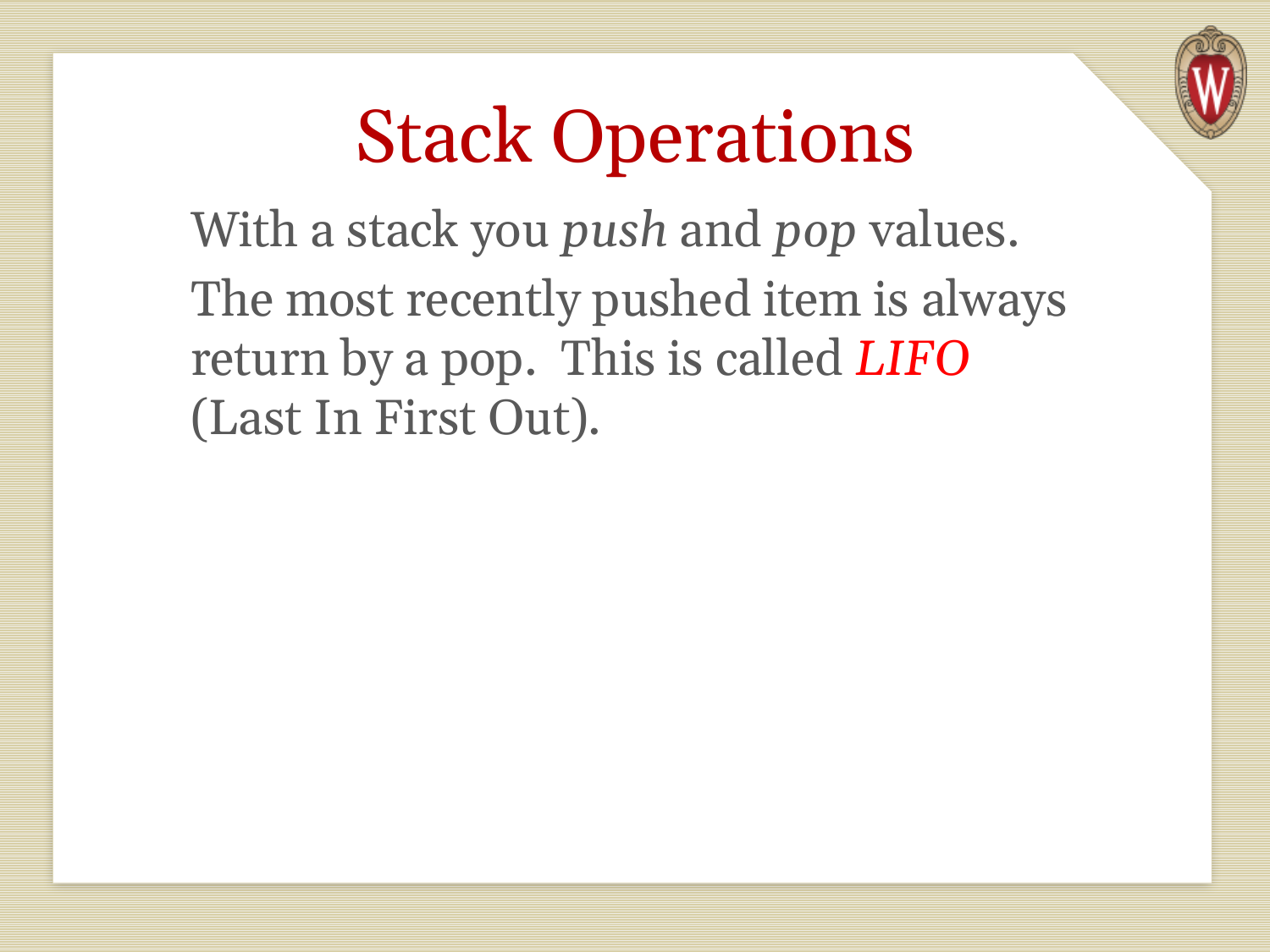

# Stack Operations
With a stack you push and pop values.
The most recently pushed item is always return by a pop.  This is called LIFO (Last In First Out).